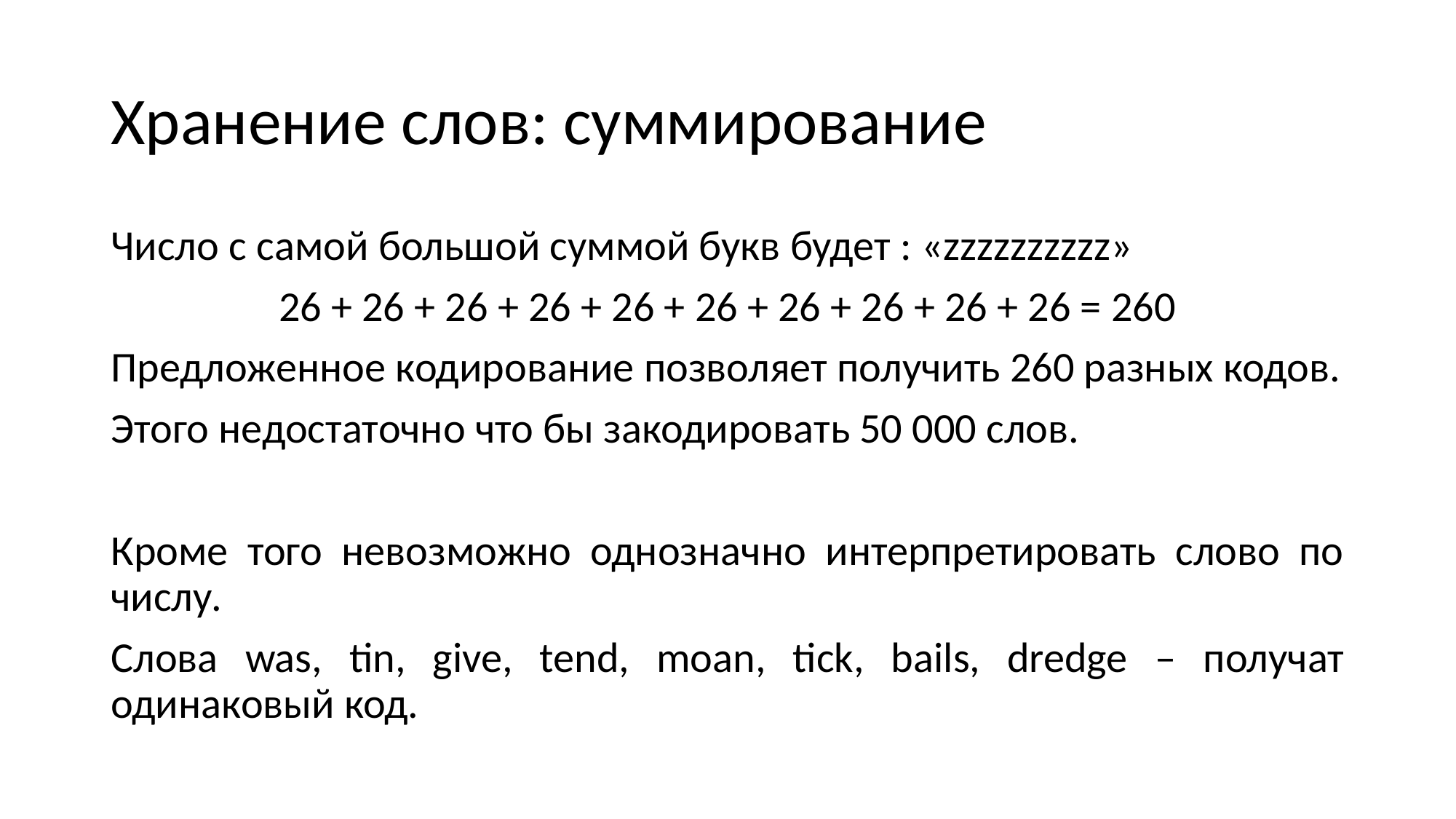

# Хранение слов: суммирование
Число с самой большой суммой букв будет : «zzzzzzzzzz»
26 + 26 + 26 + 26 + 26 + 26 + 26 + 26 + 26 + 26 = 260
Предложенное кодирование позволяет получить 260 разных кодов.
Этого недостаточно что бы закодировать 50 000 слов.

Кроме того невозможно однозначно интерпретировать слово по числу.
Слова was, tin, give, tend, moan, tick, bails, dredge – получат одинаковый код.